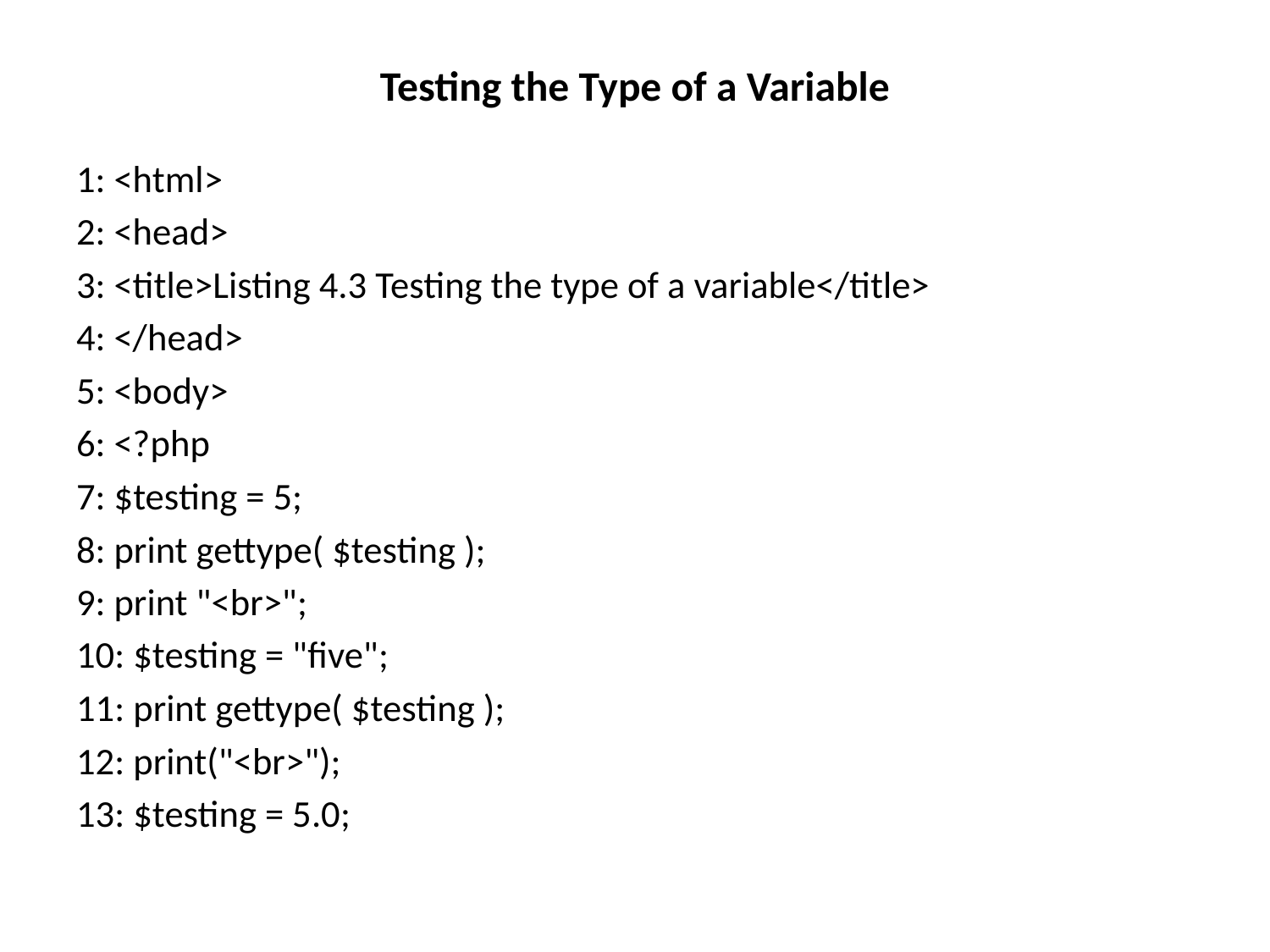

# Testing the Type of a Variable
1: <html>
2: <head>
3: <title>Listing 4.3 Testing the type of a variable</title>
4: </head>
5: <body>
6: <?php
7: $testing = 5;
8: print gettype( $testing );
9: print "<br>";
10: $testing = "five";
11: print gettype( $testing );
12: print("<br>");
13: $testing = 5.0;